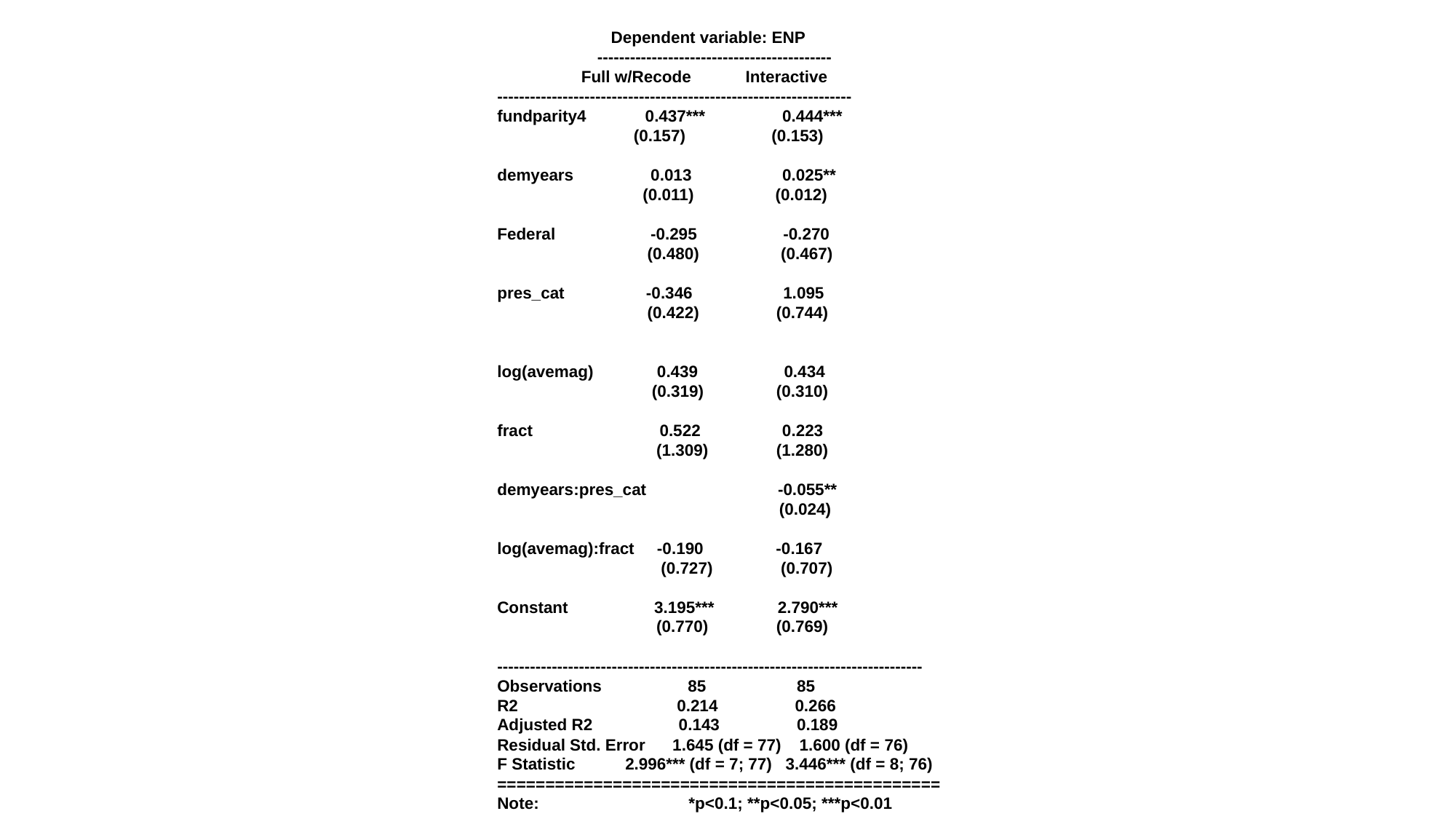

Dependent variable: ENP
                      -------------------------------------------
	Full w/Recode            Interactive
-----------------------------------------------------------------
fundparity4             0.437***                 0.444***
                              (0.157)                   (0.153)

demyears                 0.013                    0.025**
                                (0.011)                  (0.012)

Federal                     -0.295                   -0.270
                                 (0.480)                  (0.467)

pres_cat                  -0.346                    1.095
                                 (0.422)                 (0.744)

log(avemag)              0.439                   0.434
                                  (0.319)                (0.310)

fract                            0.522                  0.223
                                   (1.309)               (1.280)

demyears:pres_cat                             -0.055**
                                                              (0.024)

log(avemag):fract     -0.190                -0.167
                                    (0.727)               (0.707)

Constant                   3.195***              2.790***
                                   (0.770)               (0.769)

------------------------------------------------------------------------------
Observations                   85                    85
R2                                   0.214                 0.266
Adjusted R2                   0.143                 0.189
Residual Std. Error      1.645 (df = 77)    1.600 (df = 76)
F Statistic           2.996*** (df = 7; 77)   3.446*** (df = 8; 76)
==============================================
Note:                                 *p<0.1; **p<0.05; ***p<0.01